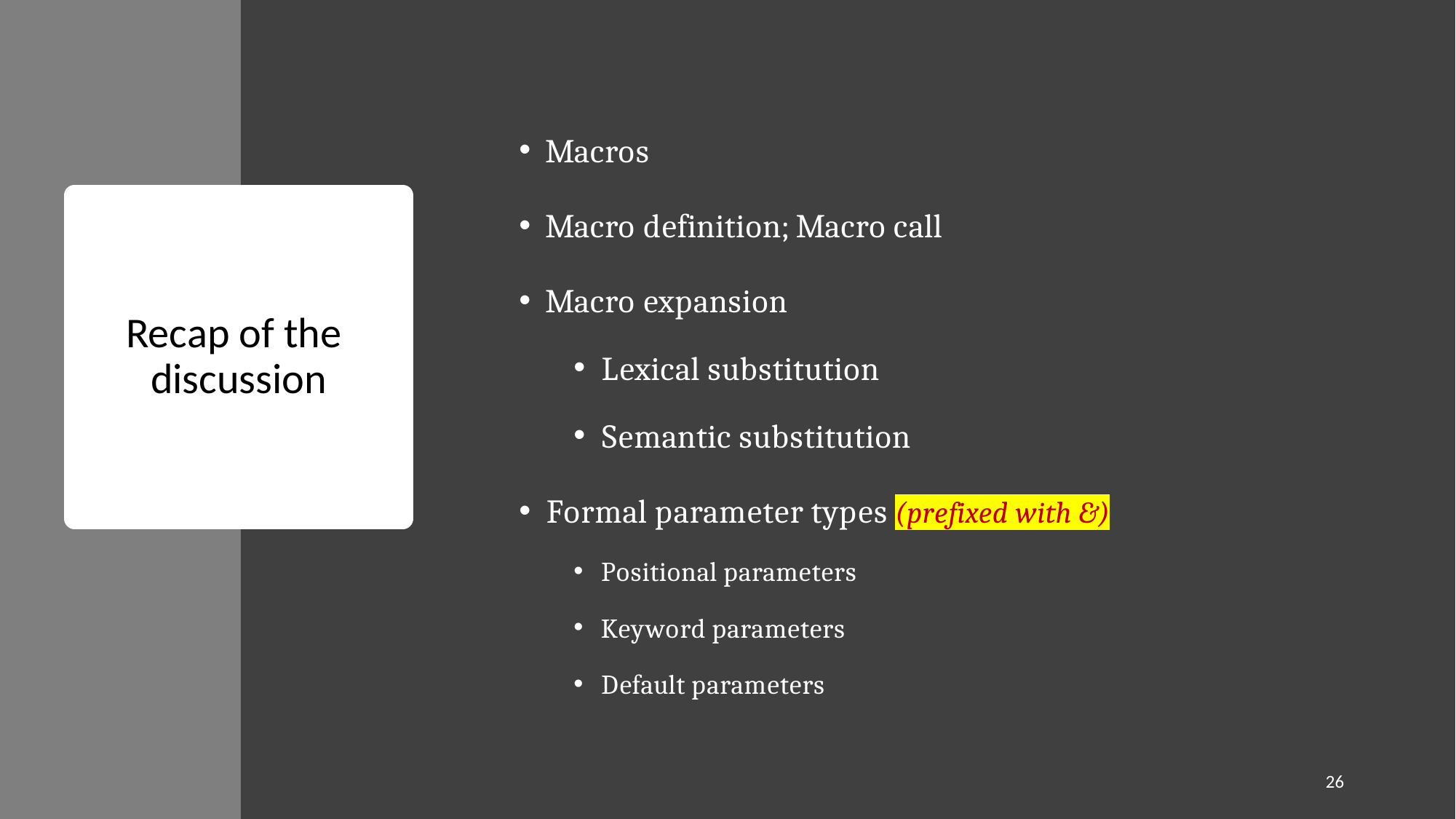

Macros
Macro definition; Macro call
Macro expansion
Lexical substitution
Semantic substitution
Formal parameter types (prefixed with &)
Positional parameters
Keyword parameters
Default parameters
# Recap of the  discussion
26